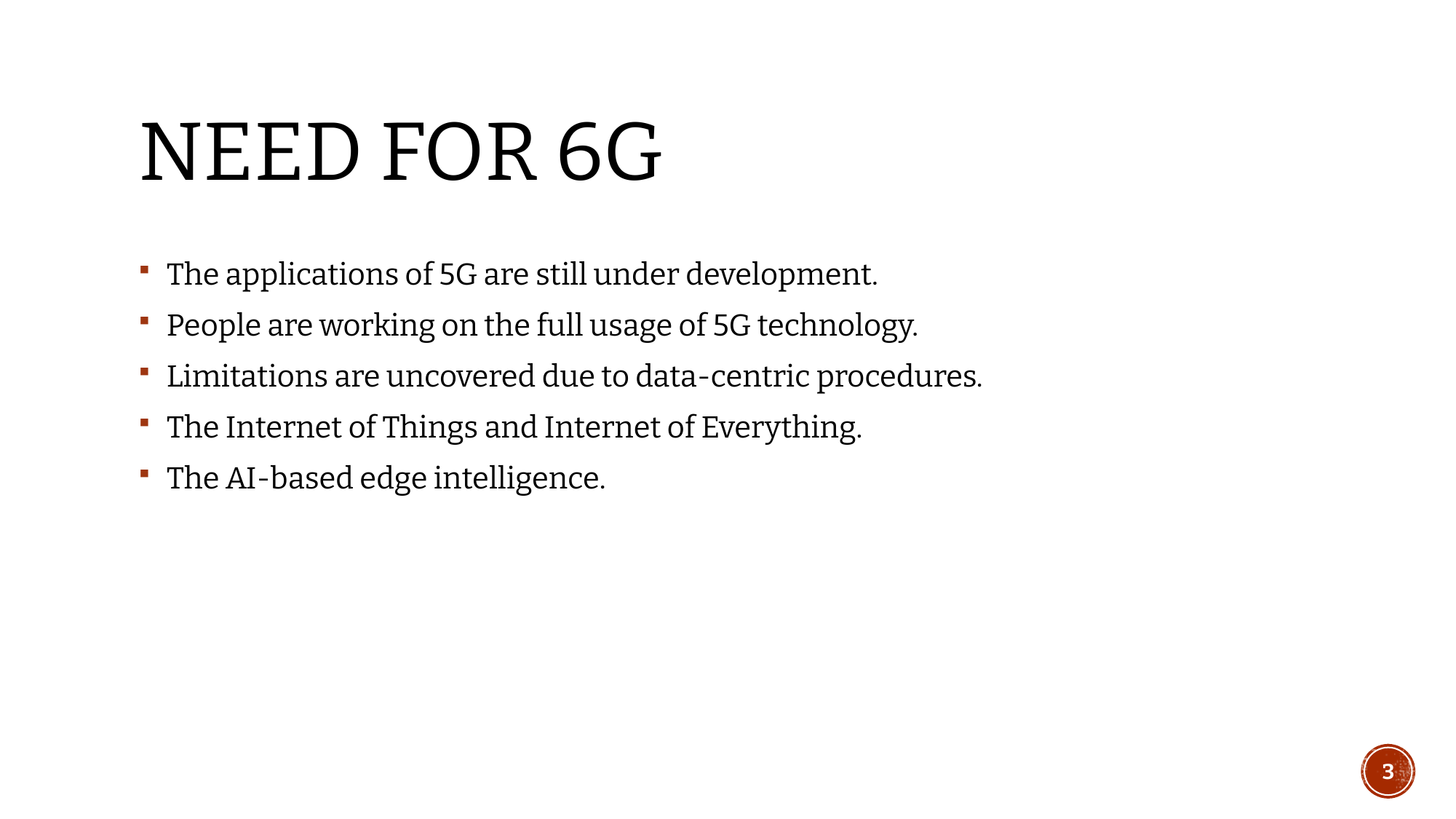

# Need for 6G
 The applications of 5G are still under development.
 People are working on the full usage of 5G technology.
 Limitations are uncovered due to data-centric procedures.
 The Internet of Things and Internet of Everything.
 The AI-based edge intelligence.

3